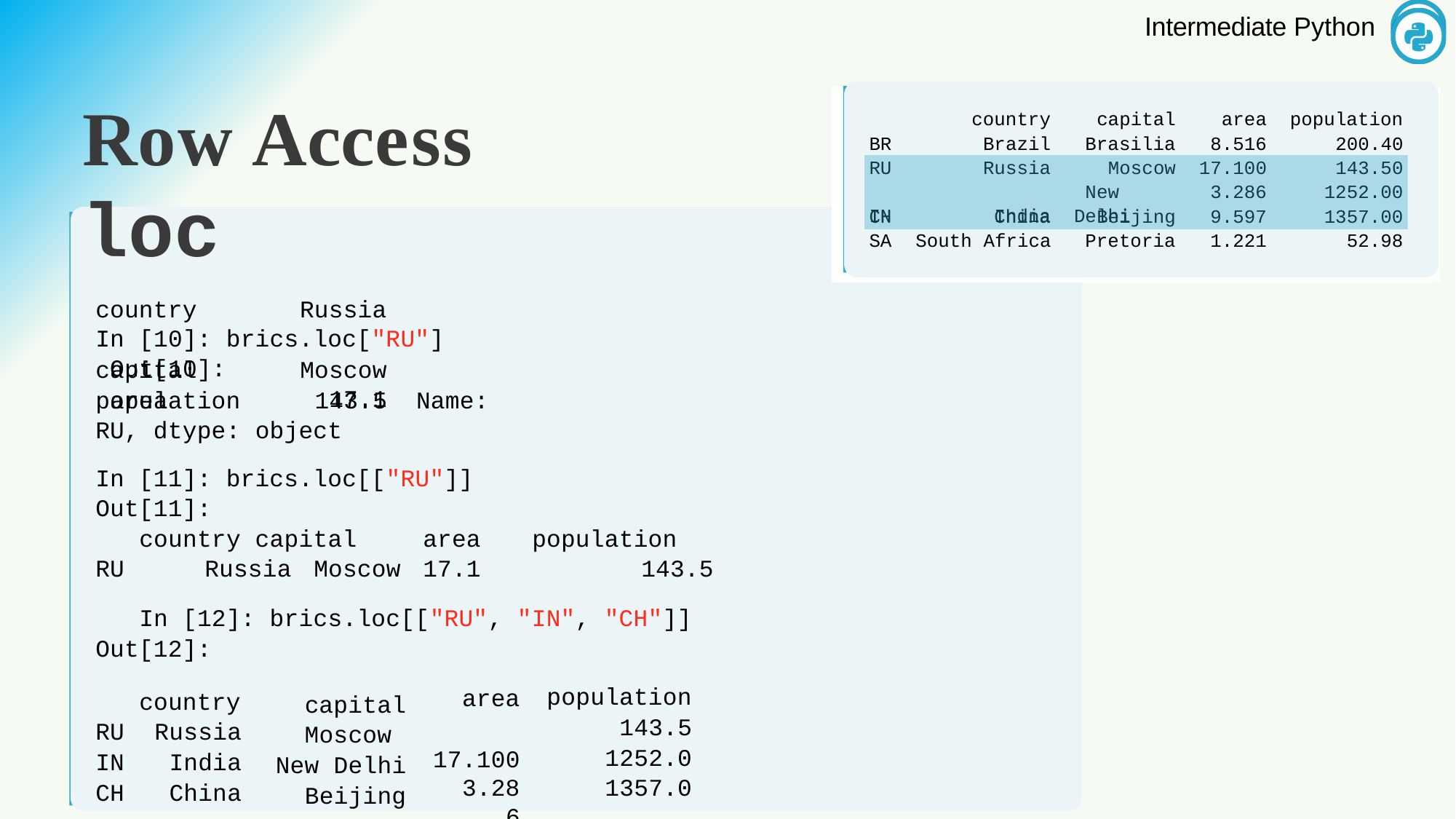

Row Access	loc
In [10]: brics.loc["RU"]  Out[10]:

country
capital
area
population
BR
Brazil
Brasilia
8.516
200.40
RU  IN
Russia  India
Moscow  New Delhi
143.50
1252.00
17.100

3.286
CH
China
Beijing
9.597
1357.00

SA	South Africa
Pretoria
1.221
52.98
country  capital  area
Russia  Moscow
17.1
population	143.5  Name: RU, dtype: object
In [11]: brics.loc[["RU"]]  Out[11]:
country capital	area	population  RU	Russia	Moscow	17.1		143.5
In [12]: brics.loc[["RU", "IN", "CH"]]  Out[12]:
area  17.100
3.286
9.597
population
143.5
1252.0
1357.0
country
RU	Russia
IN	India
CH	China
capital  Moscow  New Delhi  Beijing